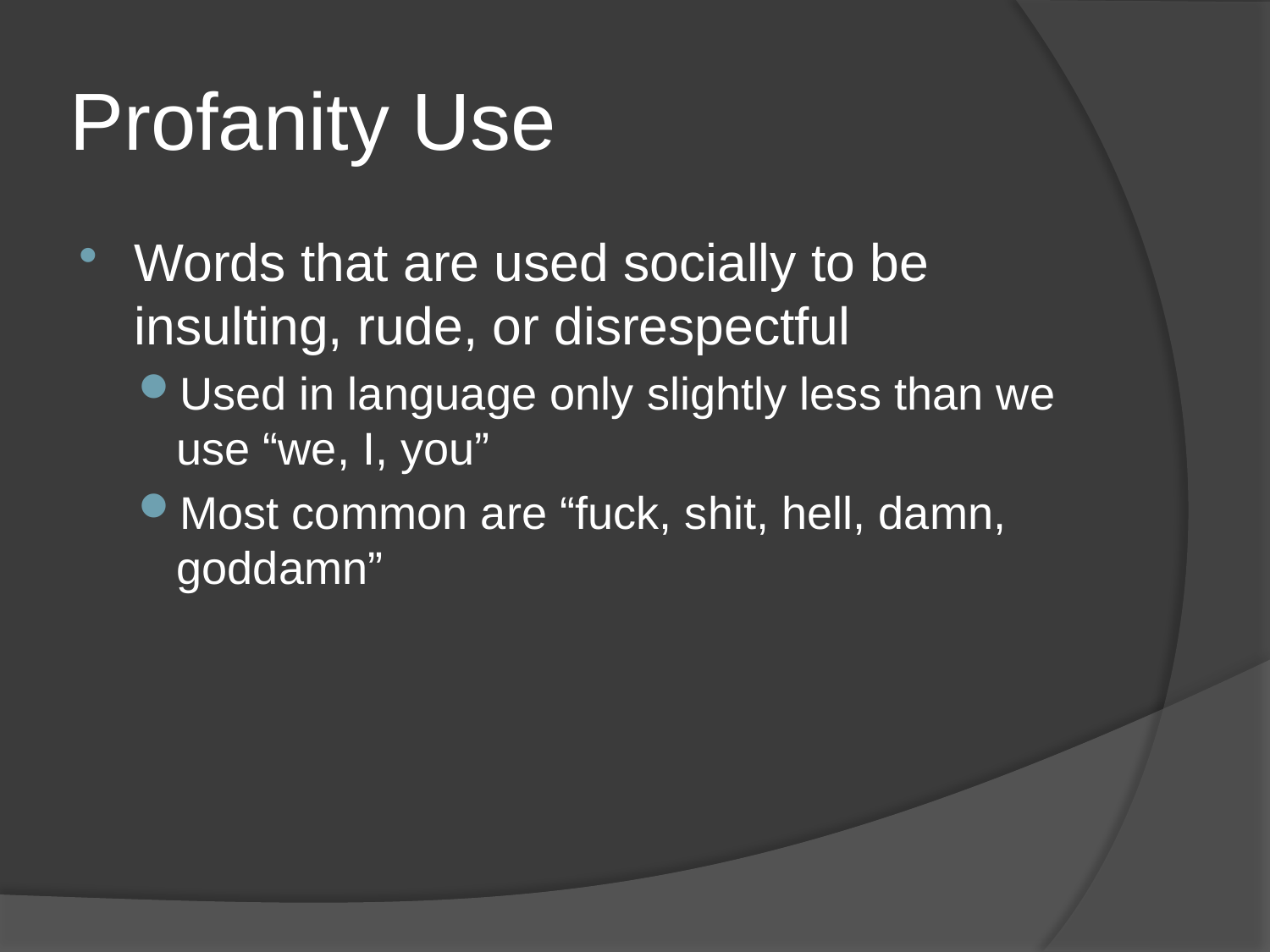

# Profanity Use
Words that are used socially to be insulting, rude, or disrespectful
Used in language only slightly less than we use “we, I, you”
Most common are “fuck, shit, hell, damn, goddamn”